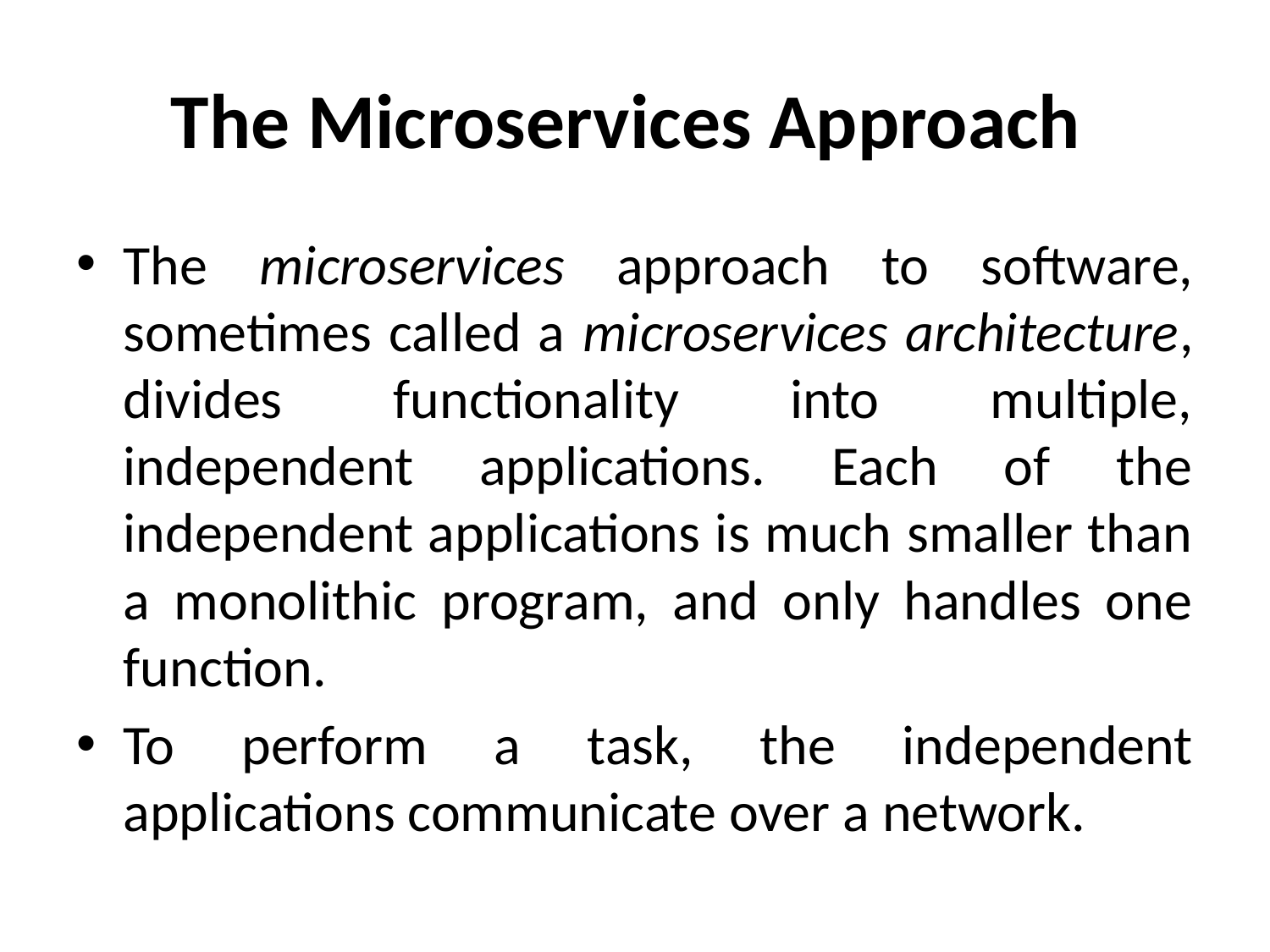

# The Microservices Approach
The microservices approach to software, sometimes called a microservices architecture, divides functionality into multiple, independent applications. Each of the independent applications is much smaller than a monolithic program, and only handles one function.
To perform a task, the independent applications communicate over a network.